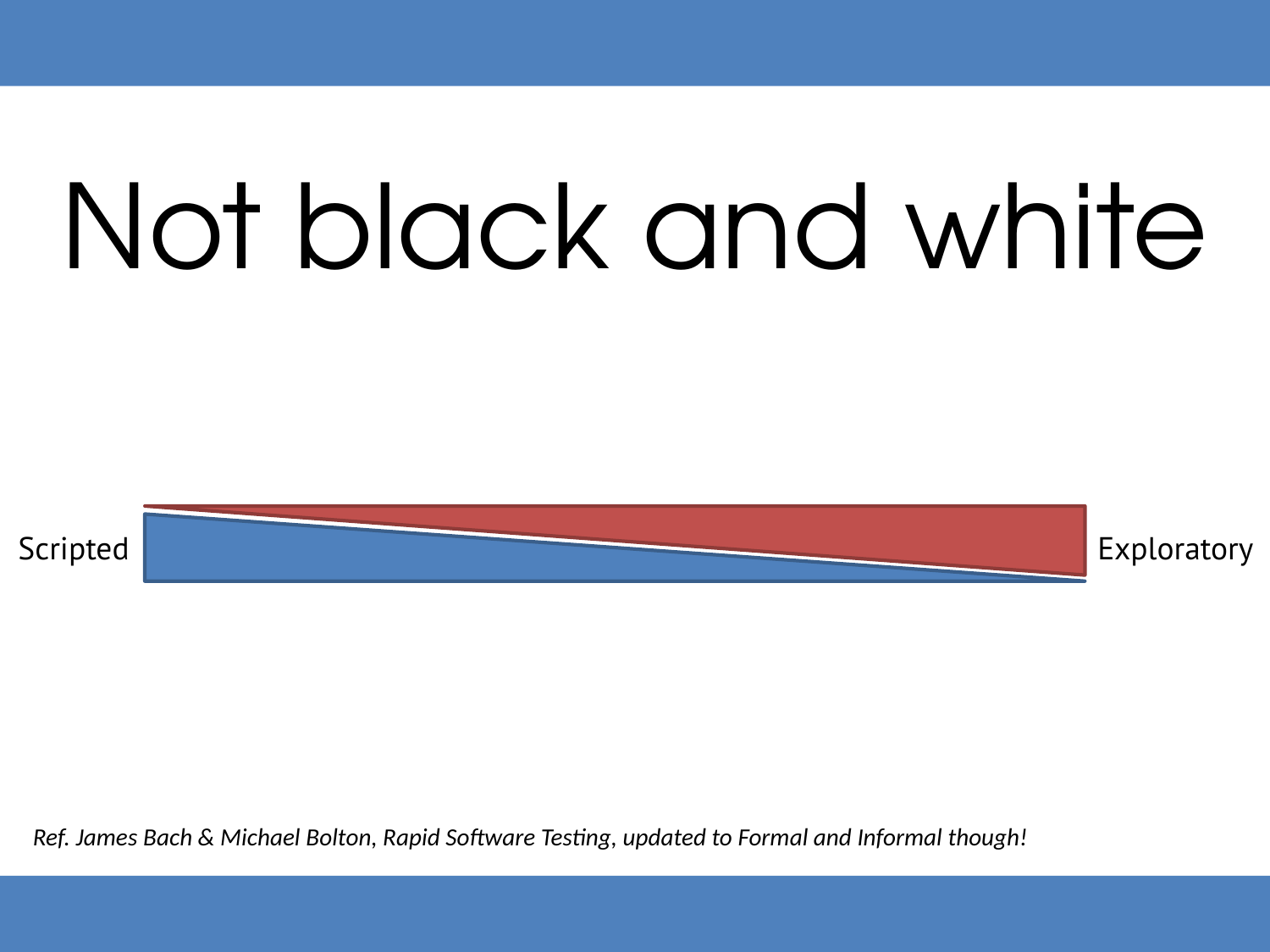

Not black and white

Scripted
Exploratory
Ref. James Bach & Michael Bolton, Rapid Software Testing, updated to Formal and Informal though!